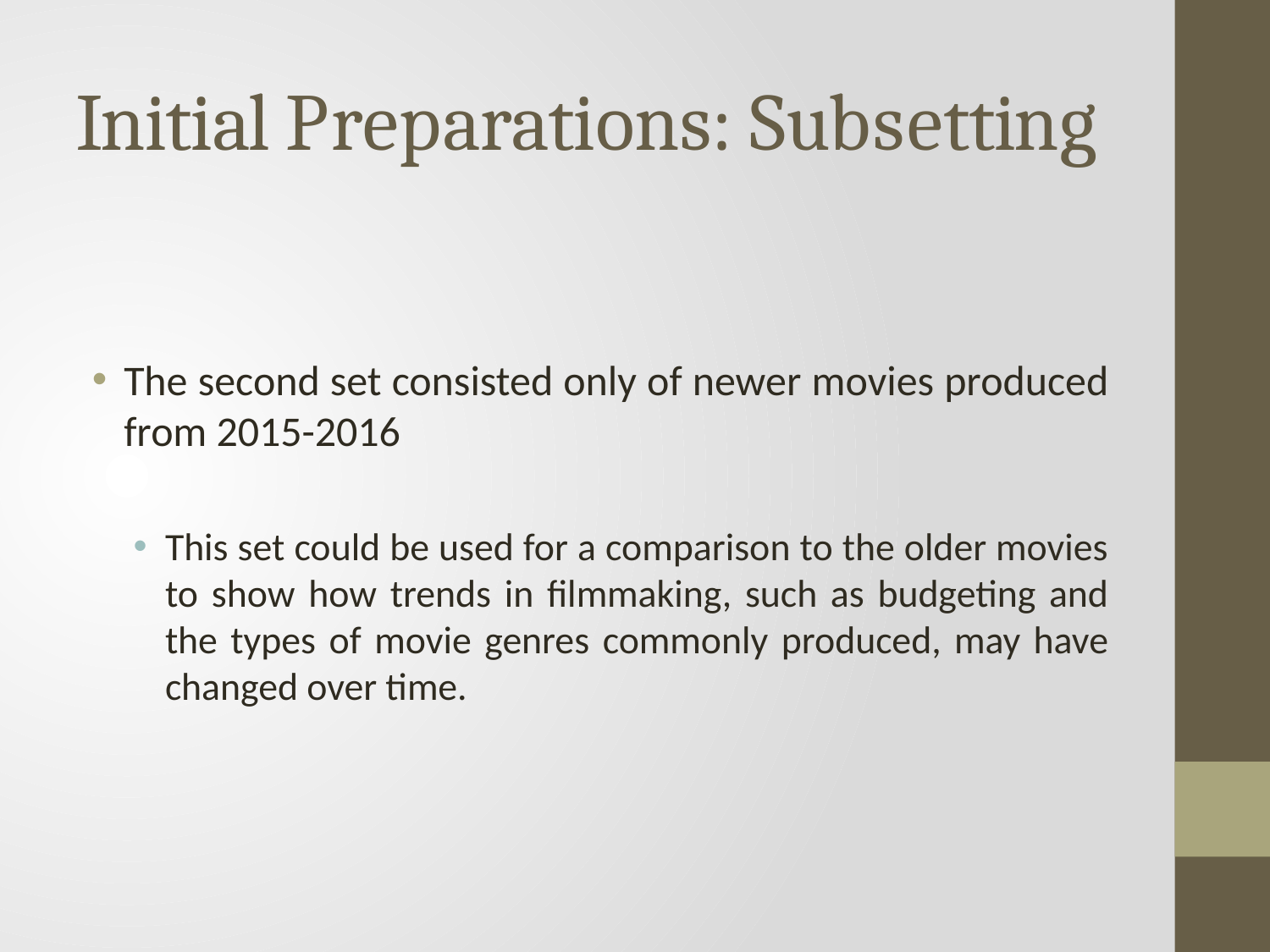

# Initial Preparations: Subsetting
The second set consisted only of newer movies produced from 2015-2016

This set could be used for a comparison to the older movies to show how trends in filmmaking, such as budgeting and the types of movie genres commonly produced, may have changed over time.